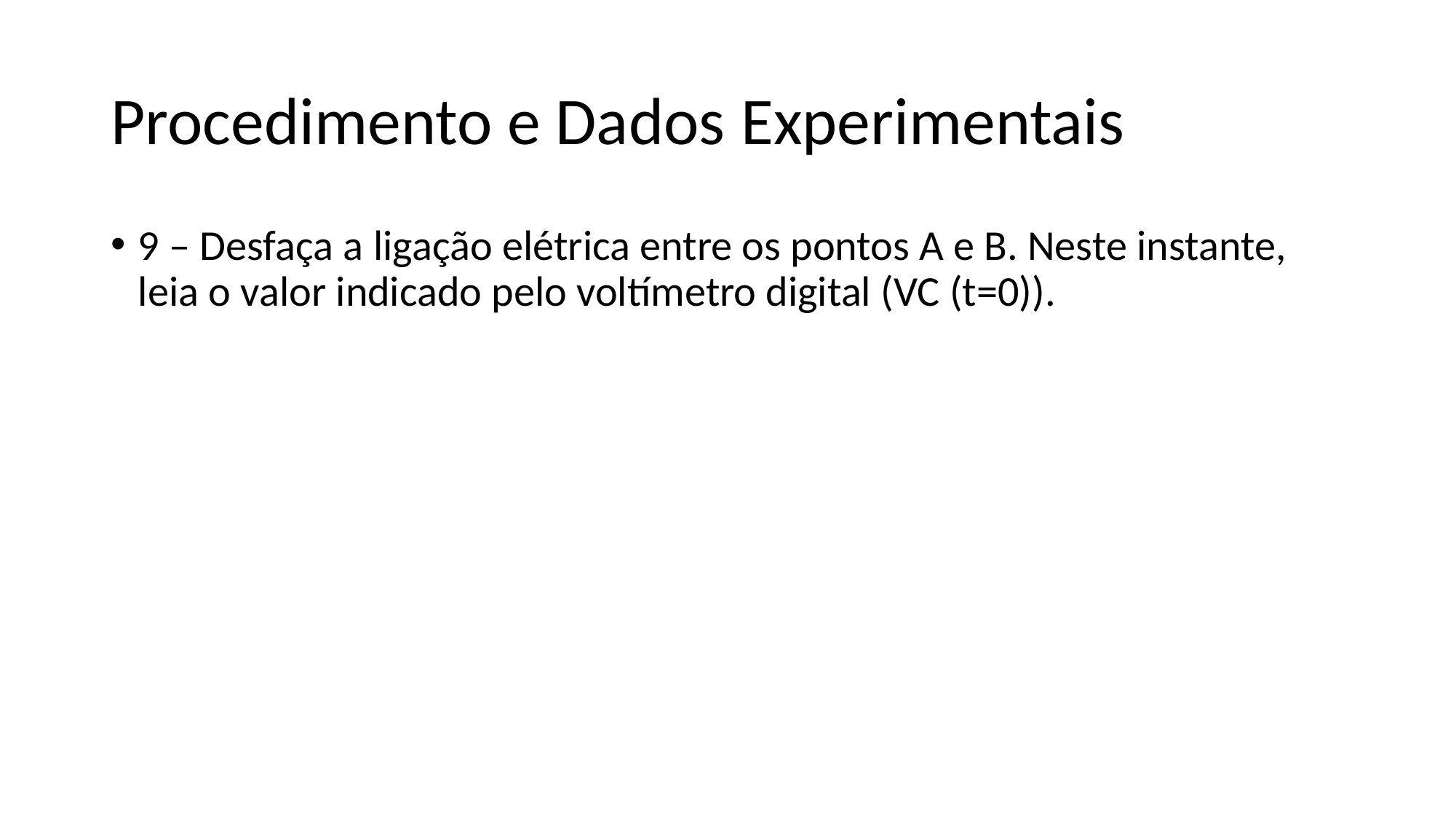

# Procedimento e Dados Experimentais
9 – Desfaça a ligação elétrica entre os pontos A e B. Neste instante, leia o valor indicado pelo voltímetro digital (VC (t=0)).